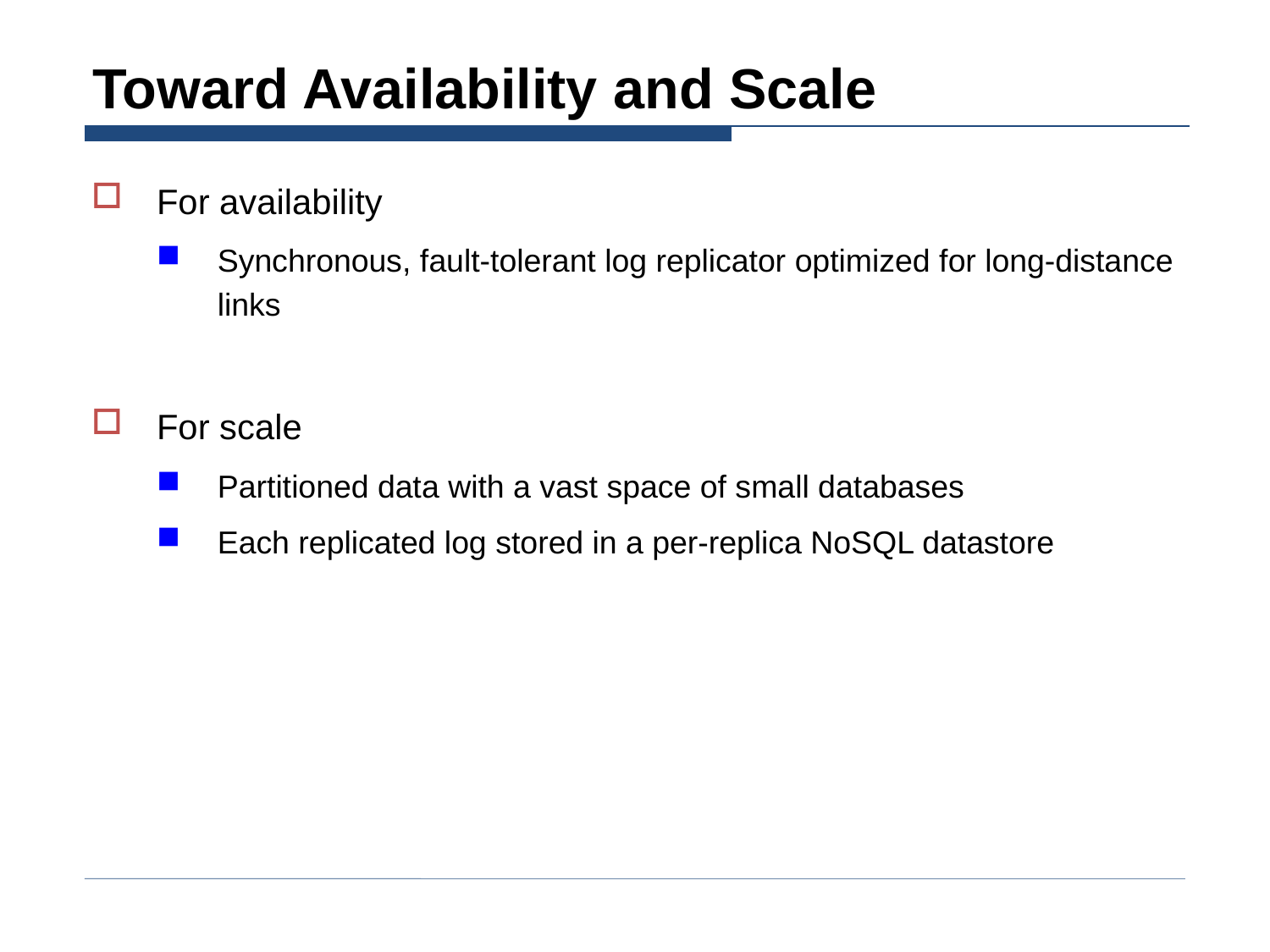

# Toward Availability and Scale
For availability
Synchronous, fault-tolerant log replicator optimized for long-distance links

For scale
Partitioned data with a vast space of small databases
Each replicated log stored in a per-replica NoSQL datastore